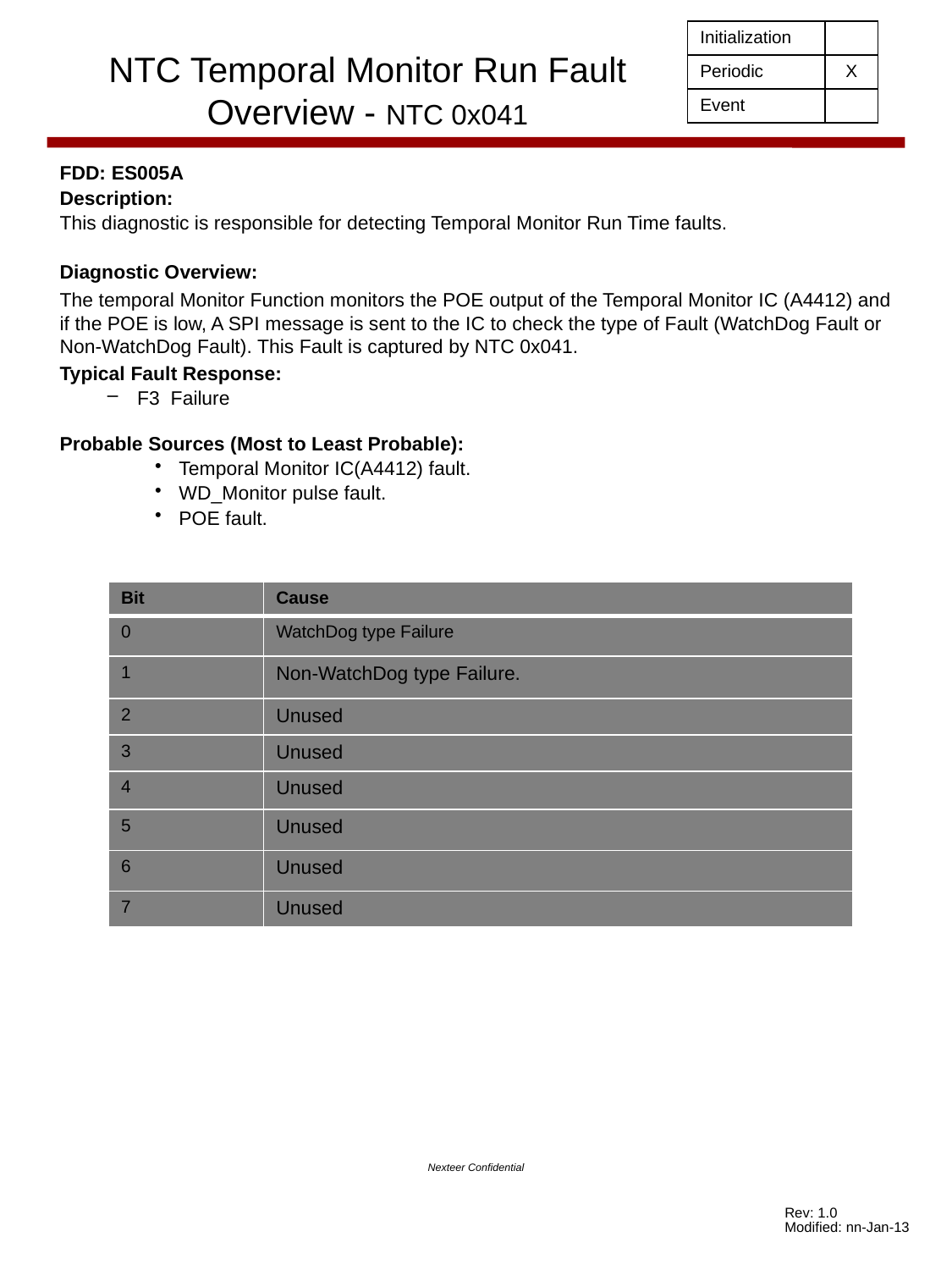

# NTC Temporal Monitor Run Fault Overview - NTC 0x041
| Initialization |  |
| --- | --- |
| Periodic | X |
| Event |  |
FDD: ES005A
Description:
This diagnostic is responsible for detecting Temporal Monitor Run Time faults.

Diagnostic Overview:
The temporal Monitor Function monitors the POE output of the Temporal Monitor IC (A4412) and if the POE is low, A SPI message is sent to the IC to check the type of Fault (WatchDog Fault or Non-WatchDog Fault). This Fault is captured by NTC 0x041.
Typical Fault Response:
F3  Failure
Probable Sources (Most to Least Probable):
Temporal Monitor IC(A4412) fault.
WD_Monitor pulse fault.
POE fault.

| Bit | Cause |
| --- | --- |
| 0 | WatchDog type Failure |
| 1 | Non-WatchDog type Failure. |
| 2 | Unused |
| 3 | Unused |
| 4 | Unused |
| 5 | Unused |
| 6 | Unused |
| 7 | Unused |
Nexteer Confidential
Rev: 1.0
Modified: nn-Jan-13